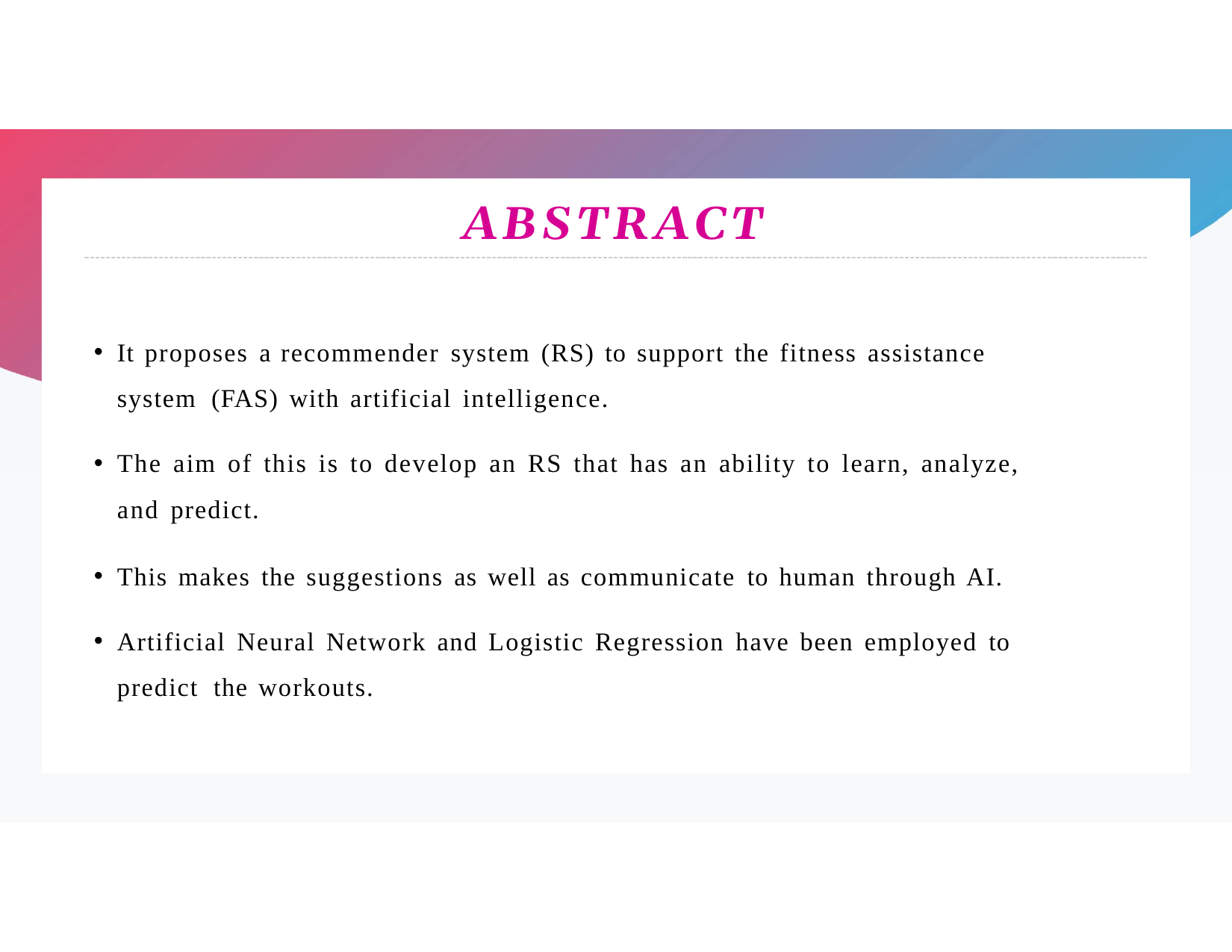

# ABSTRACT
It proposes a recommender system (RS) to support the fitness assistance system  (FAS) with artificial intelligence.
The  aim  of  this  is  to  develop  an  RS  that  has  an  ability  to  learn,  analyze,	and  predict.

This makes the suggestions as well as communicate to human through AI.
Artificial Neural Network and Logistic Regression have been employed to predict  the workouts.